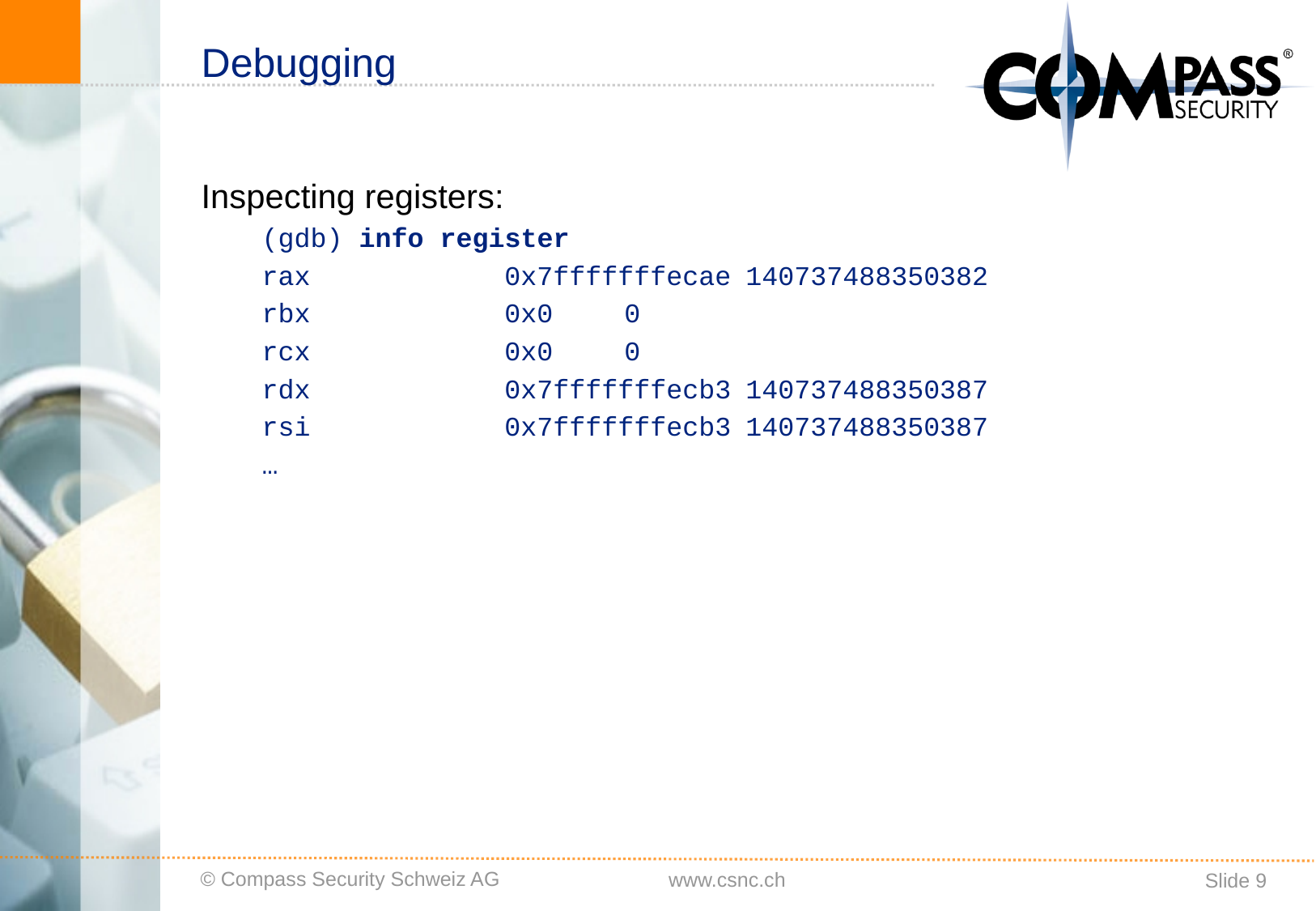

# Debugging
Inspecting registers:
(gdb) info register
rax            0x7fffffffecae	140737488350382
rbx            0x0	0
rcx            0x0	0
rdx            0x7fffffffecb3	140737488350387
rsi            0x7fffffffecb3	140737488350387
…